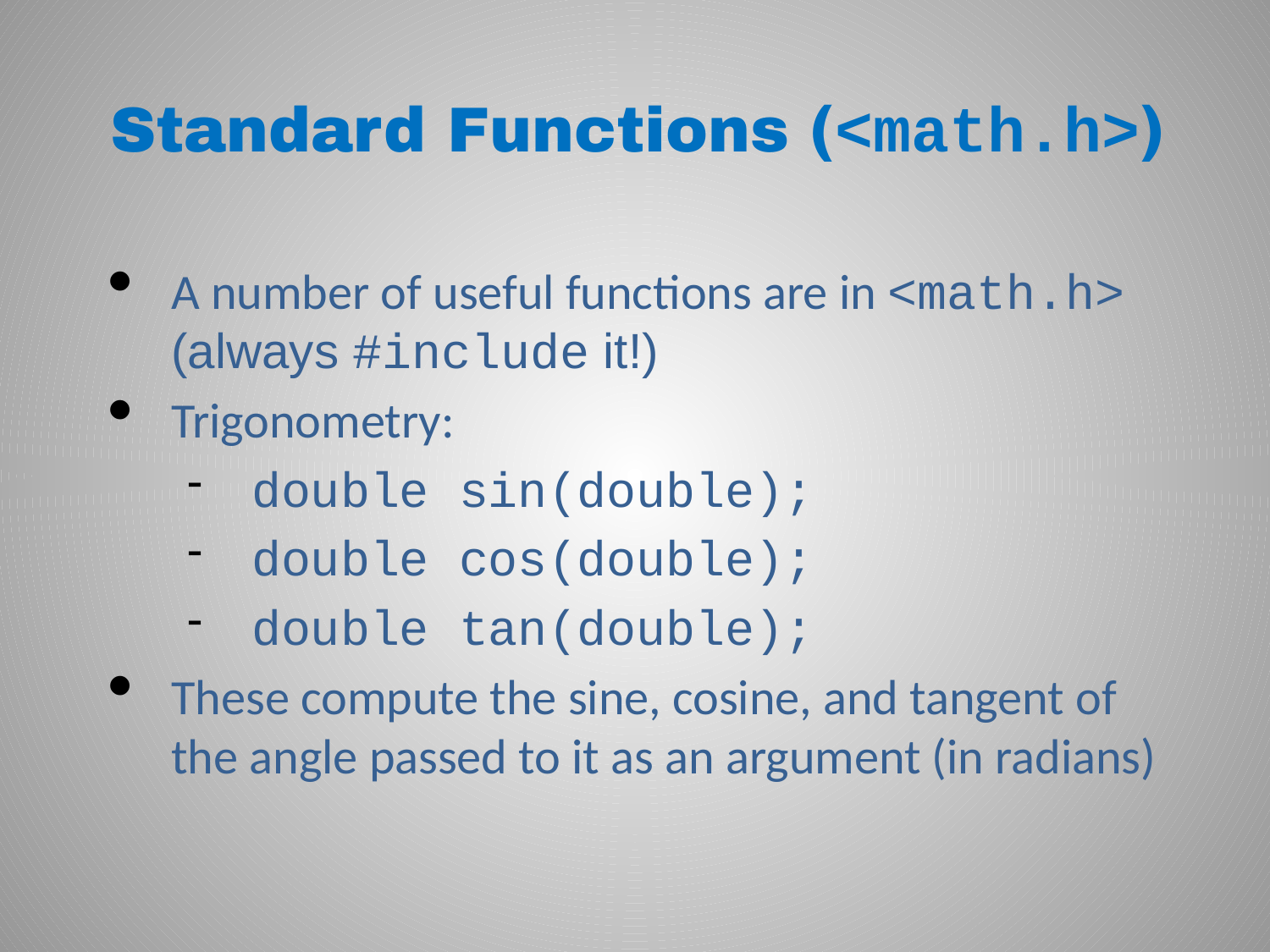

# Standard Functions (<math.h>)
A number of useful functions are in <math.h> (always #include it!)
Trigonometry:
double sin(double);
double cos(double);
double tan(double);
These compute the sine, cosine, and tangent of the angle passed to it as an argument (in radians)